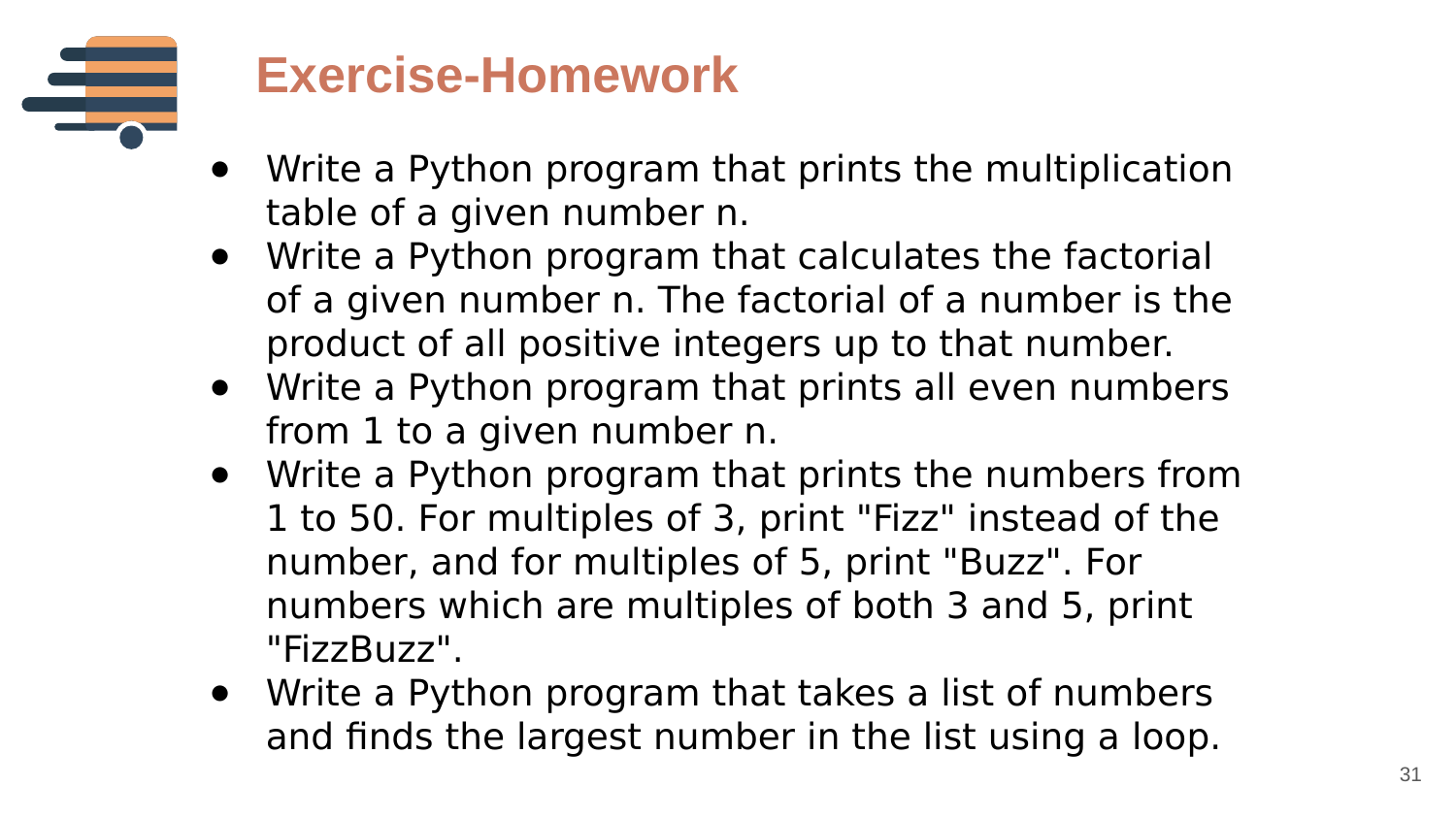

Exercise-Homework

Write a Python program that prints the multiplication table of a given number n.
Write a Python program that calculates the factorial of a given number n. The factorial of a number is the product of all positive integers up to that number.
Write a Python program that prints all even numbers from 1 to a given number n.
Write a Python program that prints the numbers from 1 to 50. For multiples of 3, print "Fizz" instead of the number, and for multiples of 5, print "Buzz". For numbers which are multiples of both 3 and 5, print "FizzBuzz".
Write a Python program that takes a list of numbers and finds the largest number in the list using a loop.

31